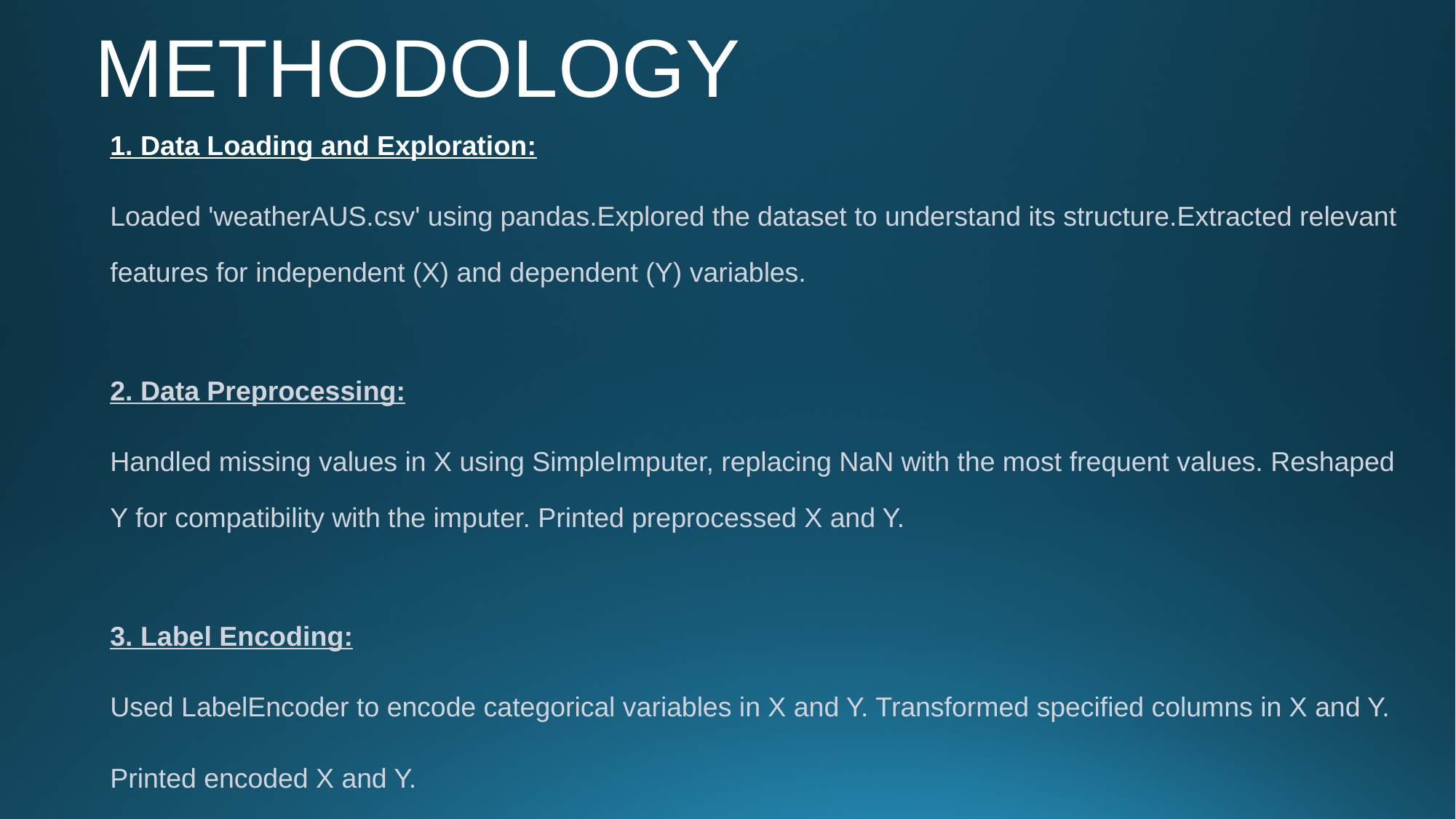

# METHODOLOGY

1. Data Loading and Exploration:
Loaded 'weatherAUS.csv' using pandas.Explored the dataset to understand its structure.Extracted relevant features for independent (X) and dependent (Y) variables.

2. Data Preprocessing:
Handled missing values in X using SimpleImputer, replacing NaN with the most frequent values. Reshaped Y for compatibility with the imputer. Printed preprocessed X and Y.

3. Label Encoding:
Used LabelEncoder to encode categorical variables in X and Y. Transformed specified columns in X and Y.
Printed encoded X and Y.